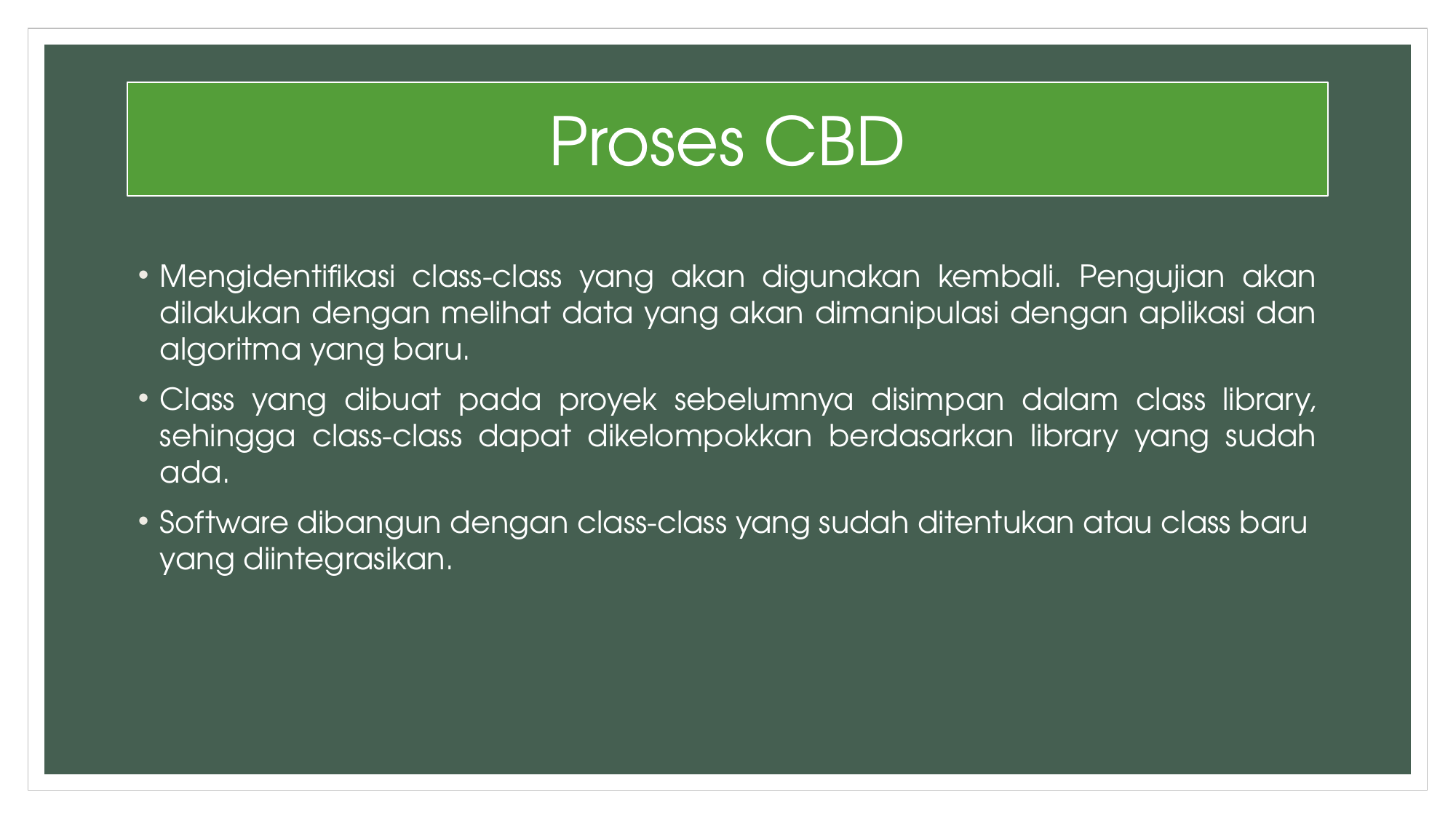

Proses CBD
Mengidentifikasi class-class yang akan digunakan kembali. Pengujian akan dilakukan dengan melihat data yang akan dimanipulasi dengan aplikasi dan algoritma yang baru.
Class yang dibuat pada proyek sebelumnya disimpan dalam class library, sehingga class-class dapat dikelompokkan berdasarkan library yang sudah ada.
Software dibangun dengan class-class yang sudah ditentukan atau class baru yang diintegrasikan.